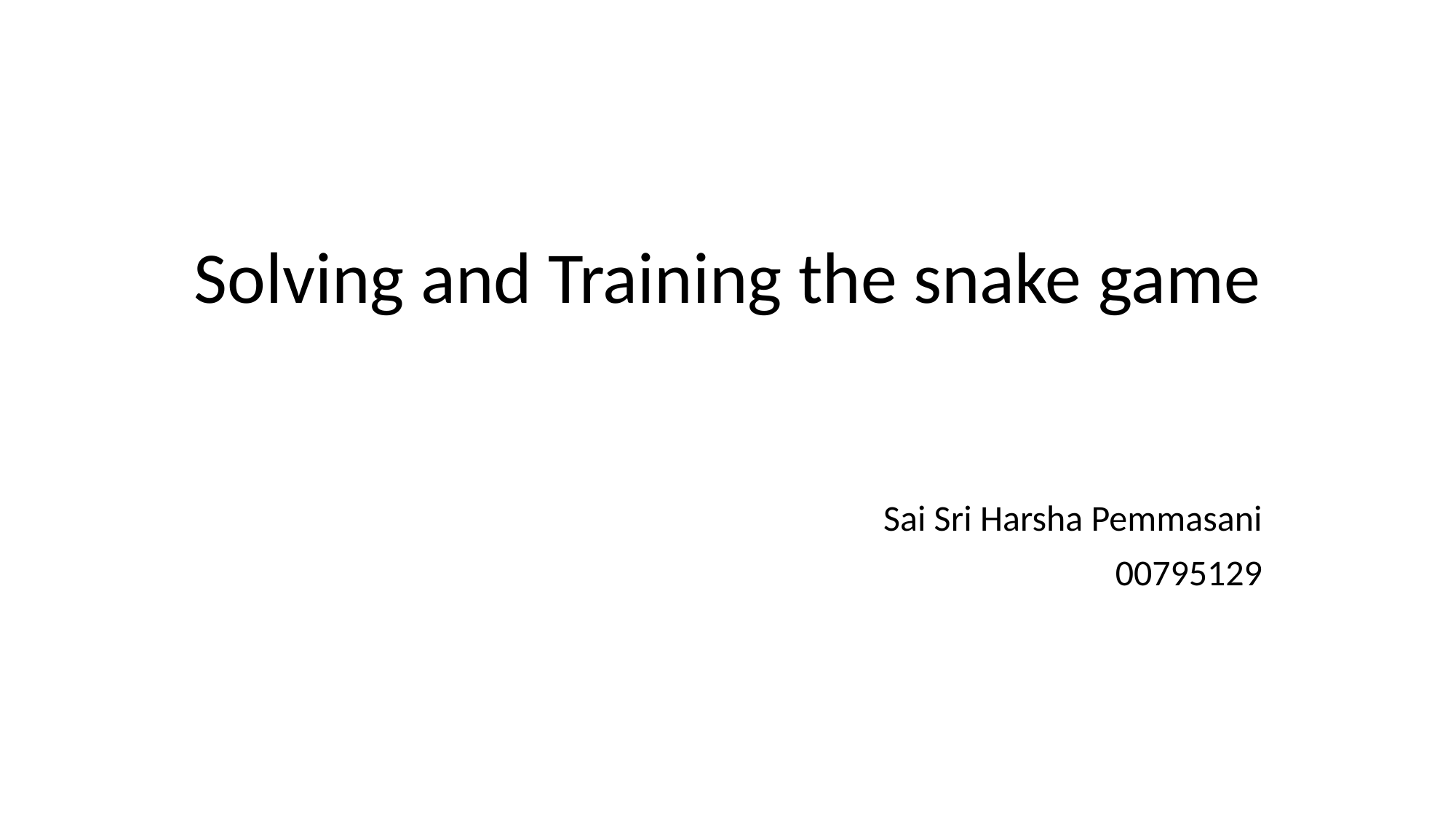

# Solving and Training the snake game
Sai Sri Harsha Pemmasani
00795129